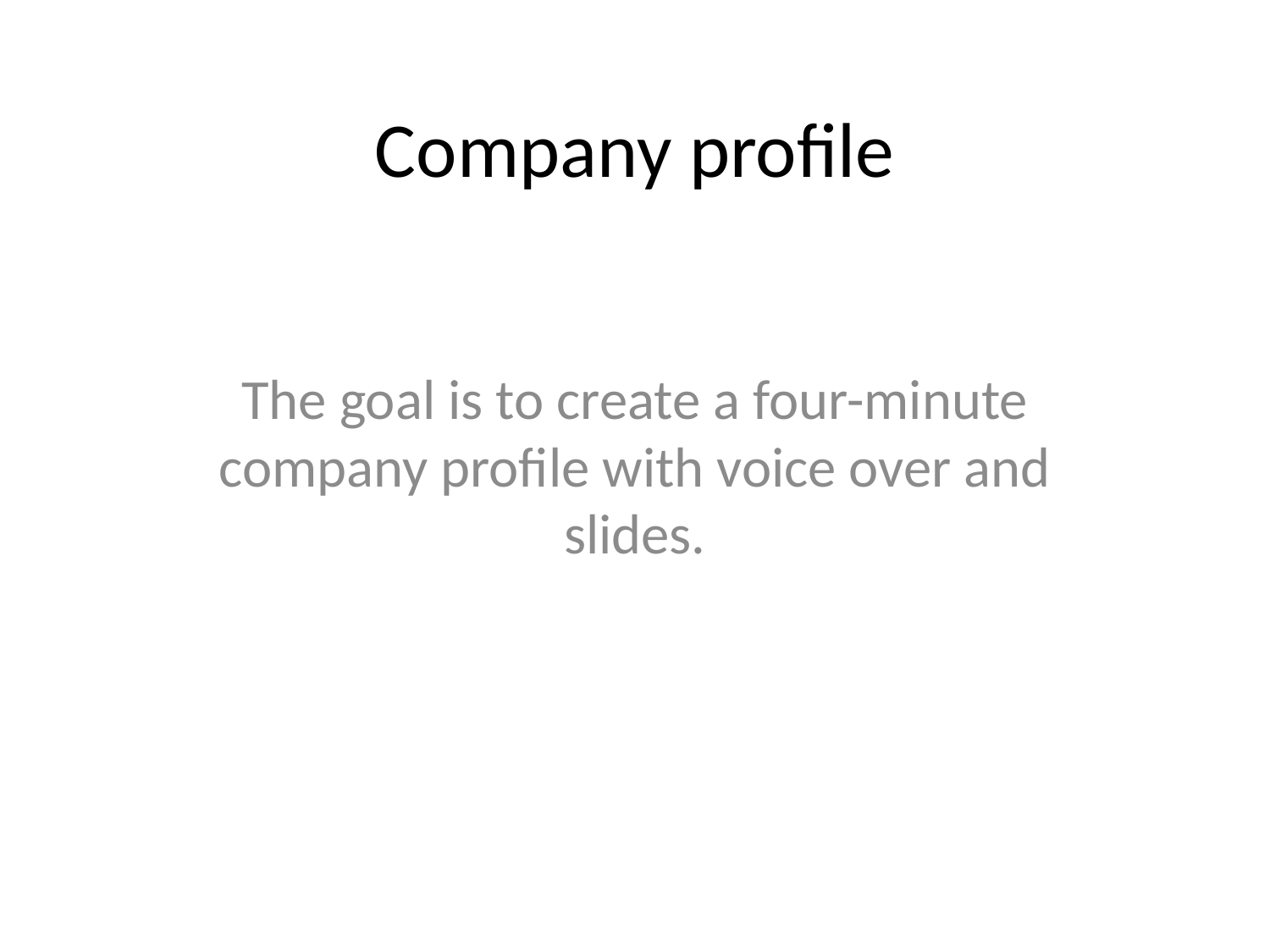

# Company profile
The goal is to create a four-minute company profile with voice over and slides.